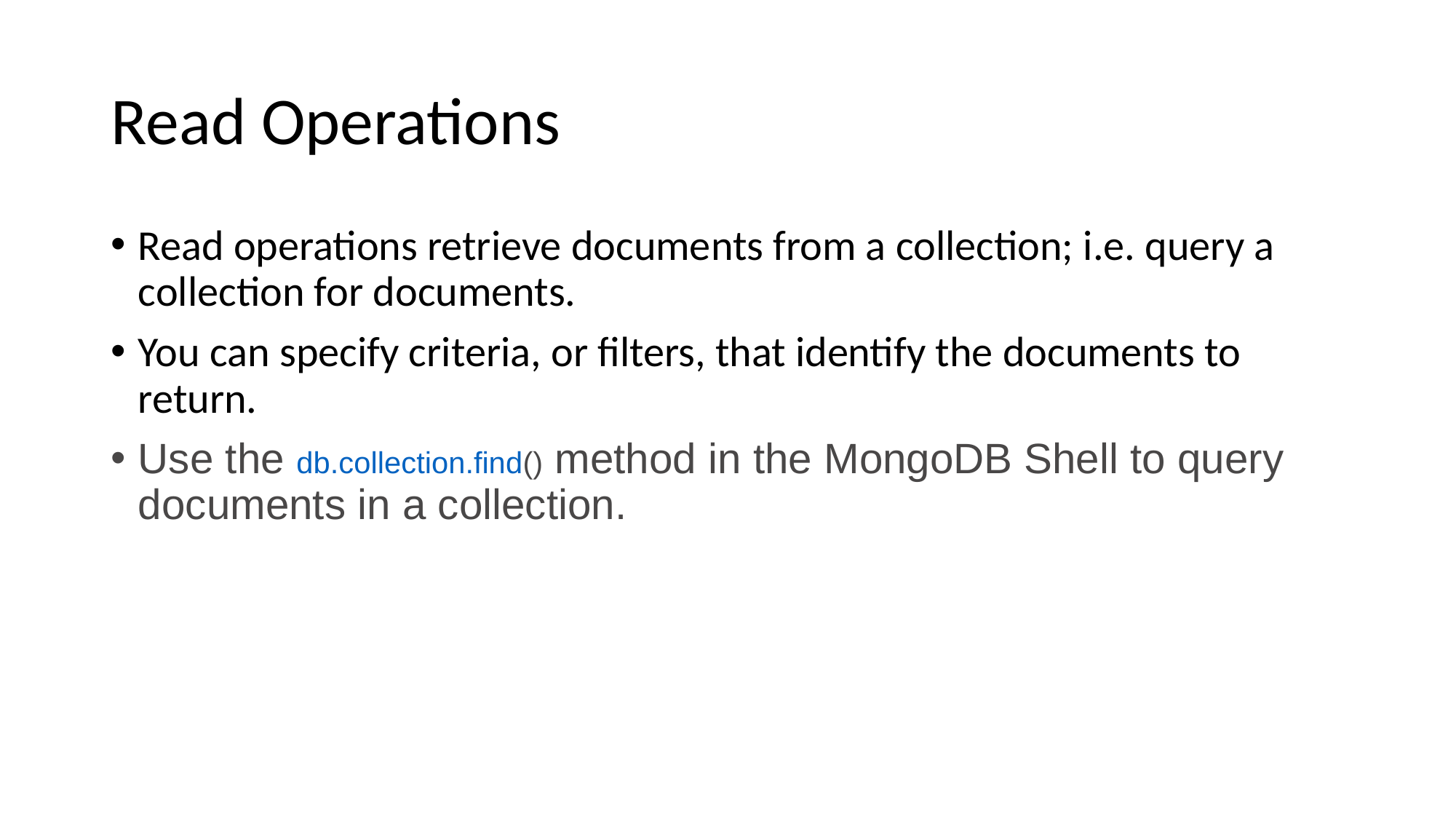

# Read Operations
Read operations retrieve documents from a collection; i.e. query a collection for documents.
You can specify criteria, or filters, that identify the documents to return.
Use the db.collection.find() method in the MongoDB Shell to query documents in a collection.